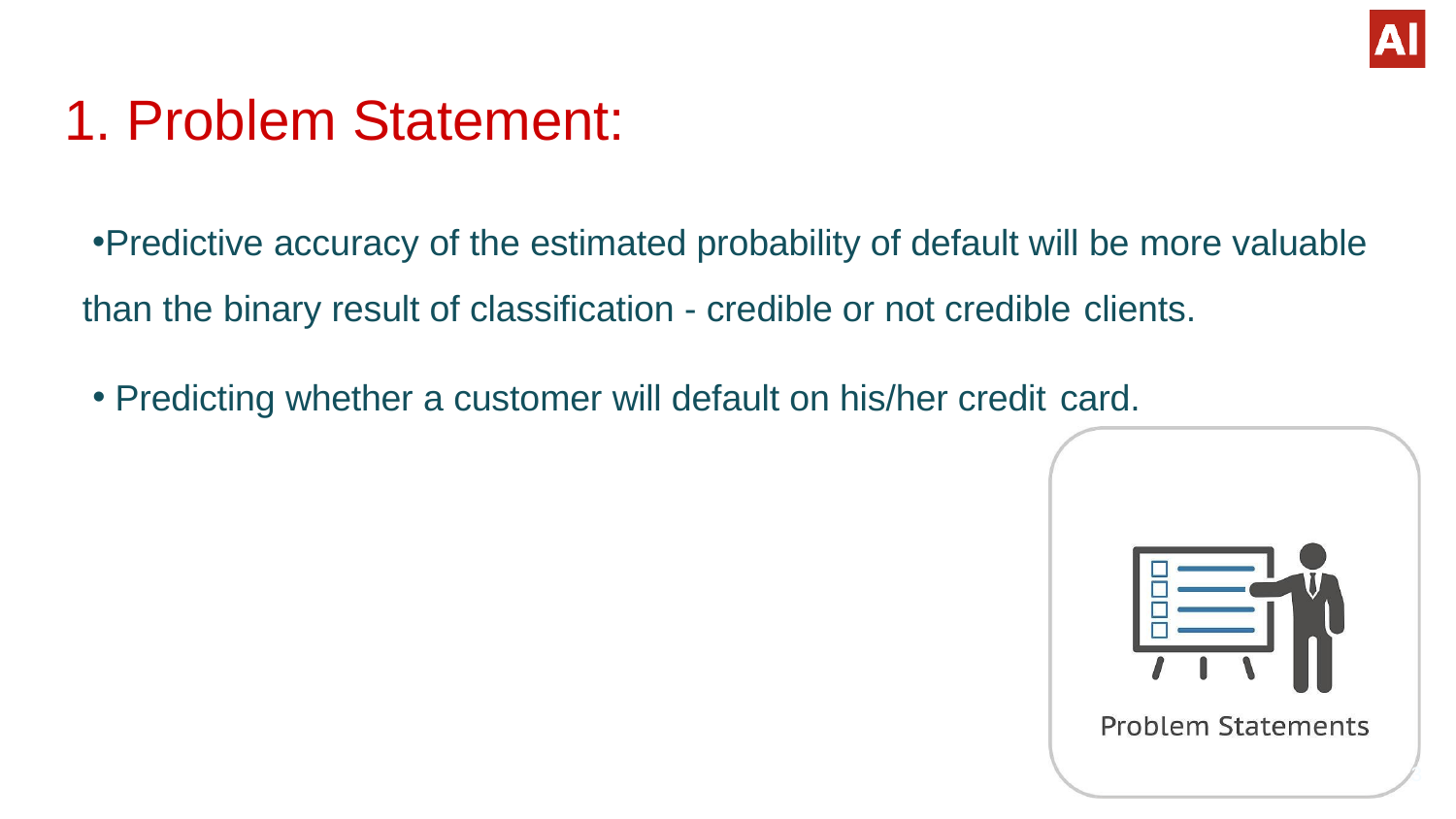

# 1. Problem Statement:
Predictive accuracy of the estimated probability of default will be more valuable  than the binary result of classification - credible or not credible clients.

Predicting whether a customer will default on his/her credit card.

3